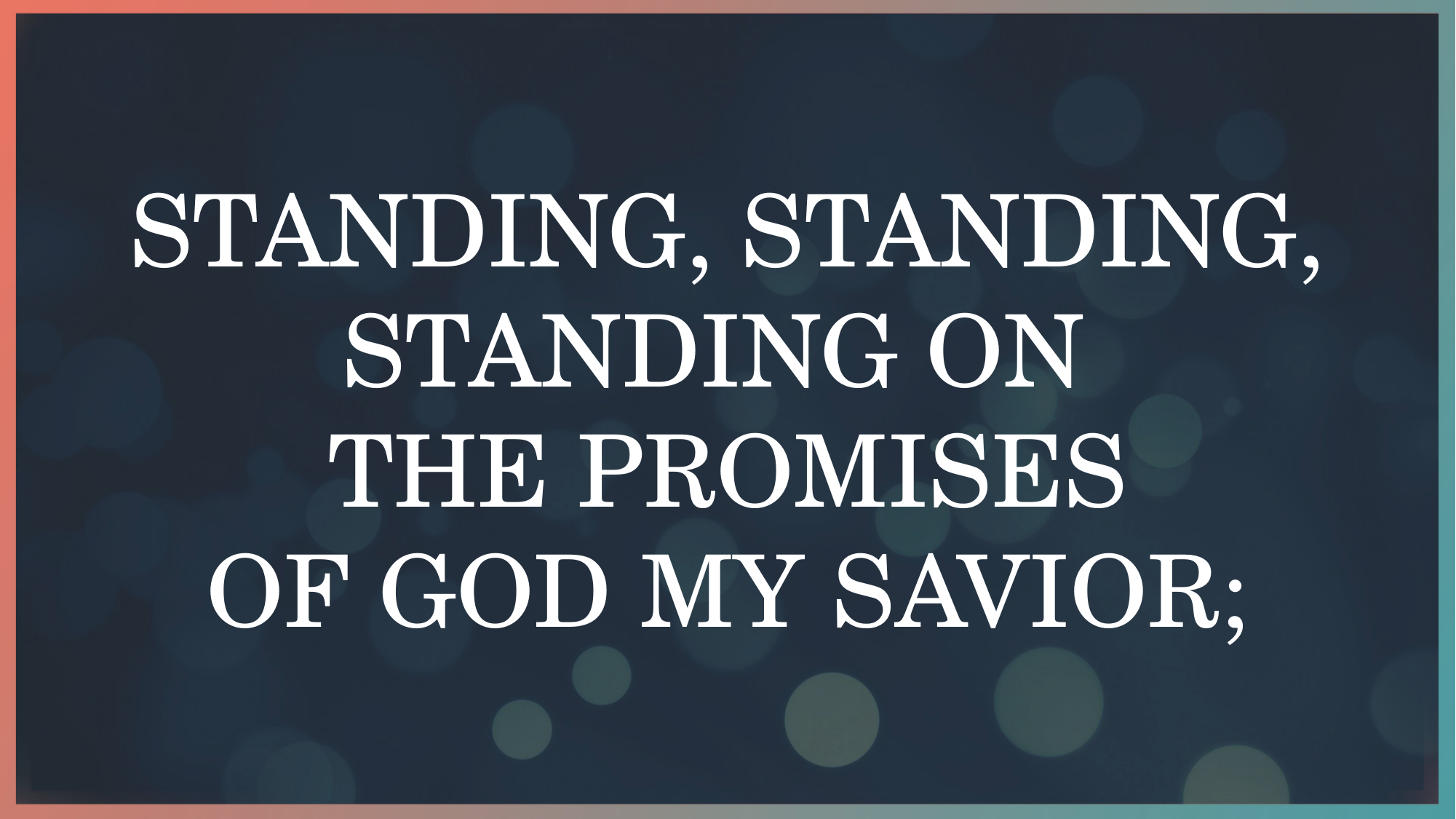

STANDING, STANDING,
STANDING ON
THE PROMISES
OF GOD MY SAVIOR;